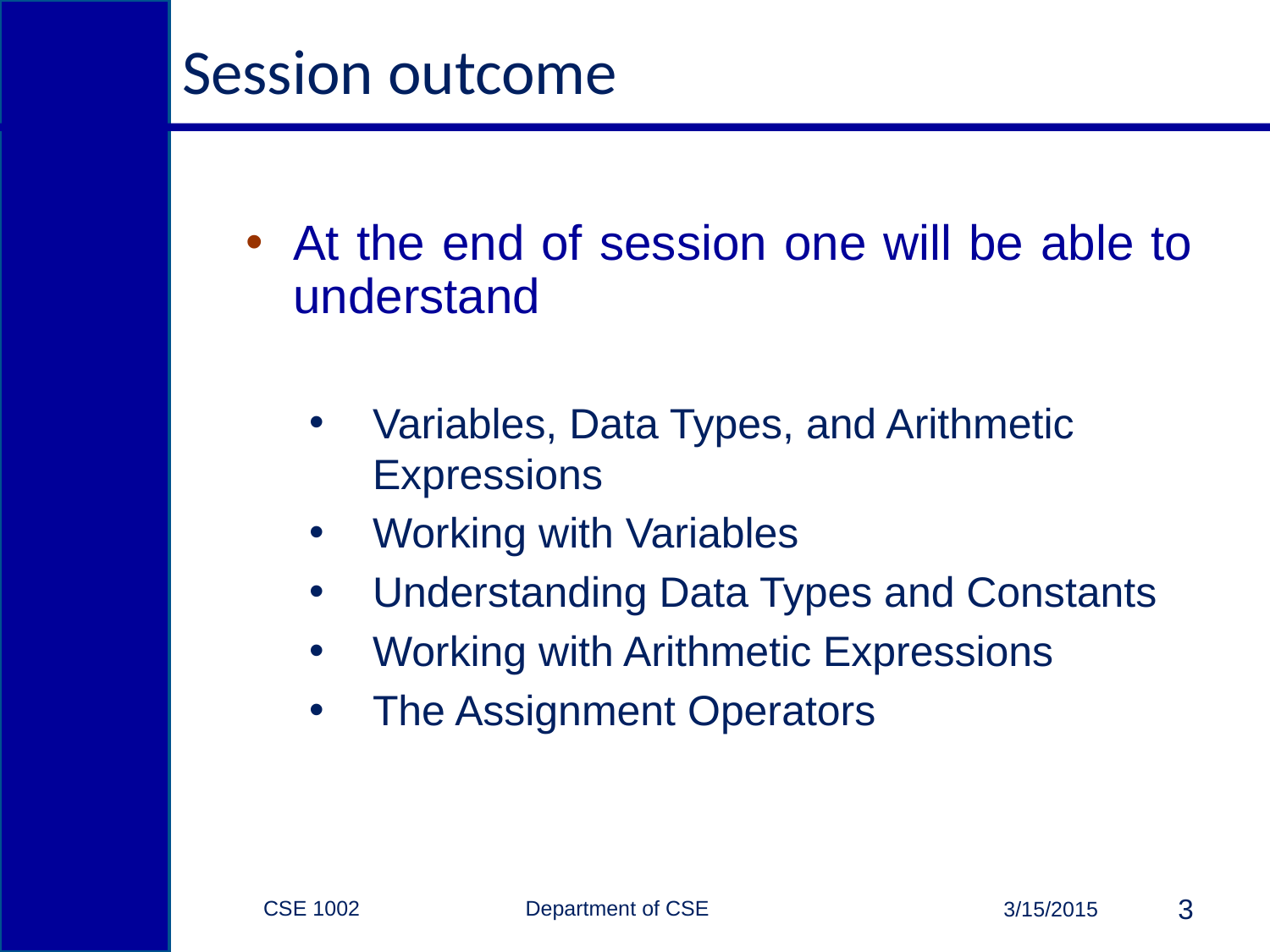

# Session outcome
At the end of session one will be able to understand

Variables, Data Types, and Arithmetic Expressions
Working with Variables
Understanding Data Types and Constants
Working with Arithmetic Expressions
The Assignment Operators

CSE 1002                            Department of CSE
3
3/15/2015